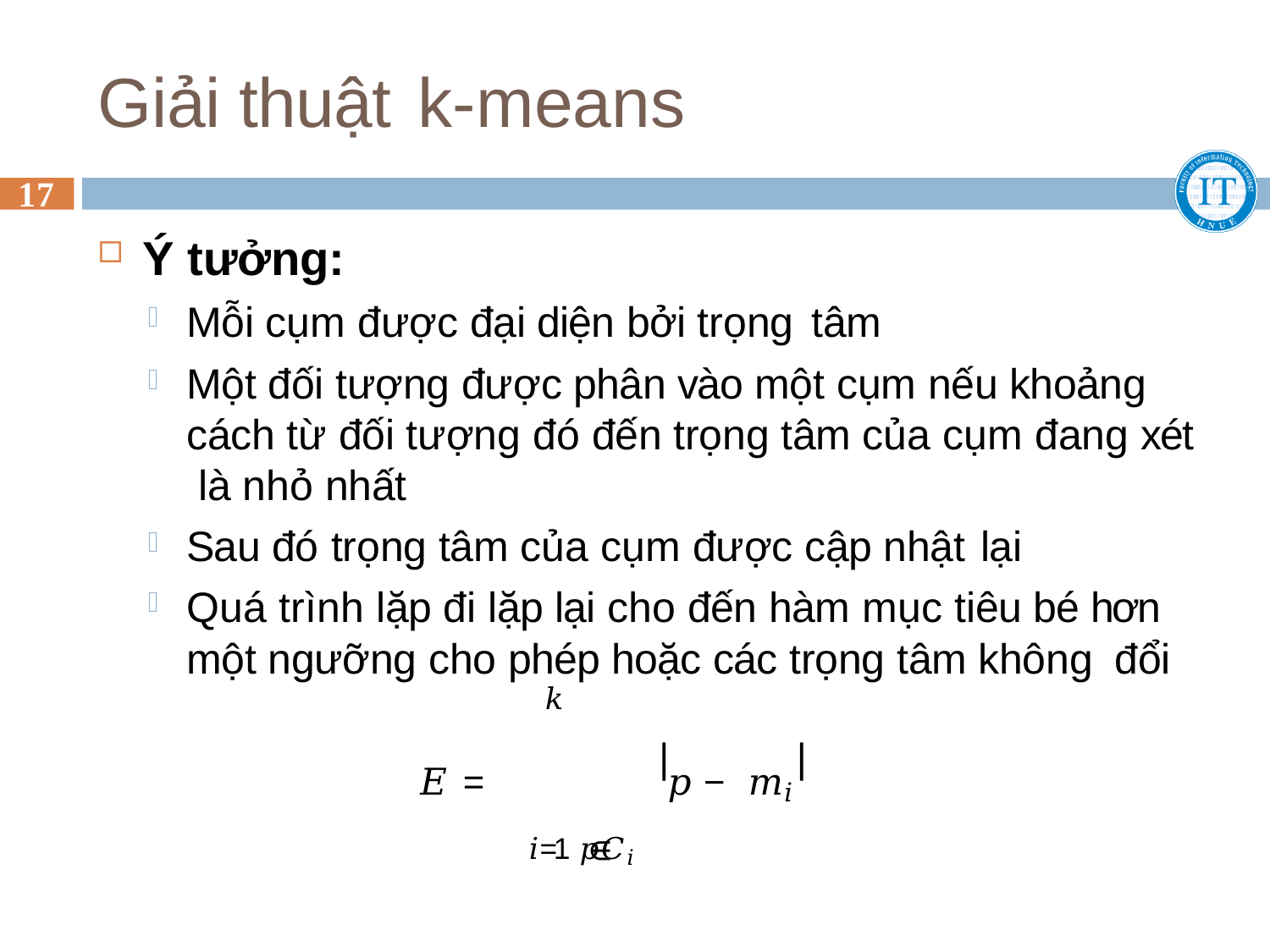

# Giải thuật k-means
17
Ý tưởng:
Mỗi cụm được đại diện bởi trọng tâm
Một đối tượng được phân vào một cụm nếu khoảng  cách từ đối tượng đó đến trọng tâm của cụm đang xét  là nhỏ nhất
Sau đó trọng tâm của cụm được cập nhật lại
Quá trình lặp đi lặp lại cho đến hàm mục tiêu bé hơn  một ngưỡng cho phép hoặc các trọng tâm không đổi
𝑘
𝐸 =	𝑝 − 𝑚𝑖
𝑖=1 𝑝∈𝐶𝑖